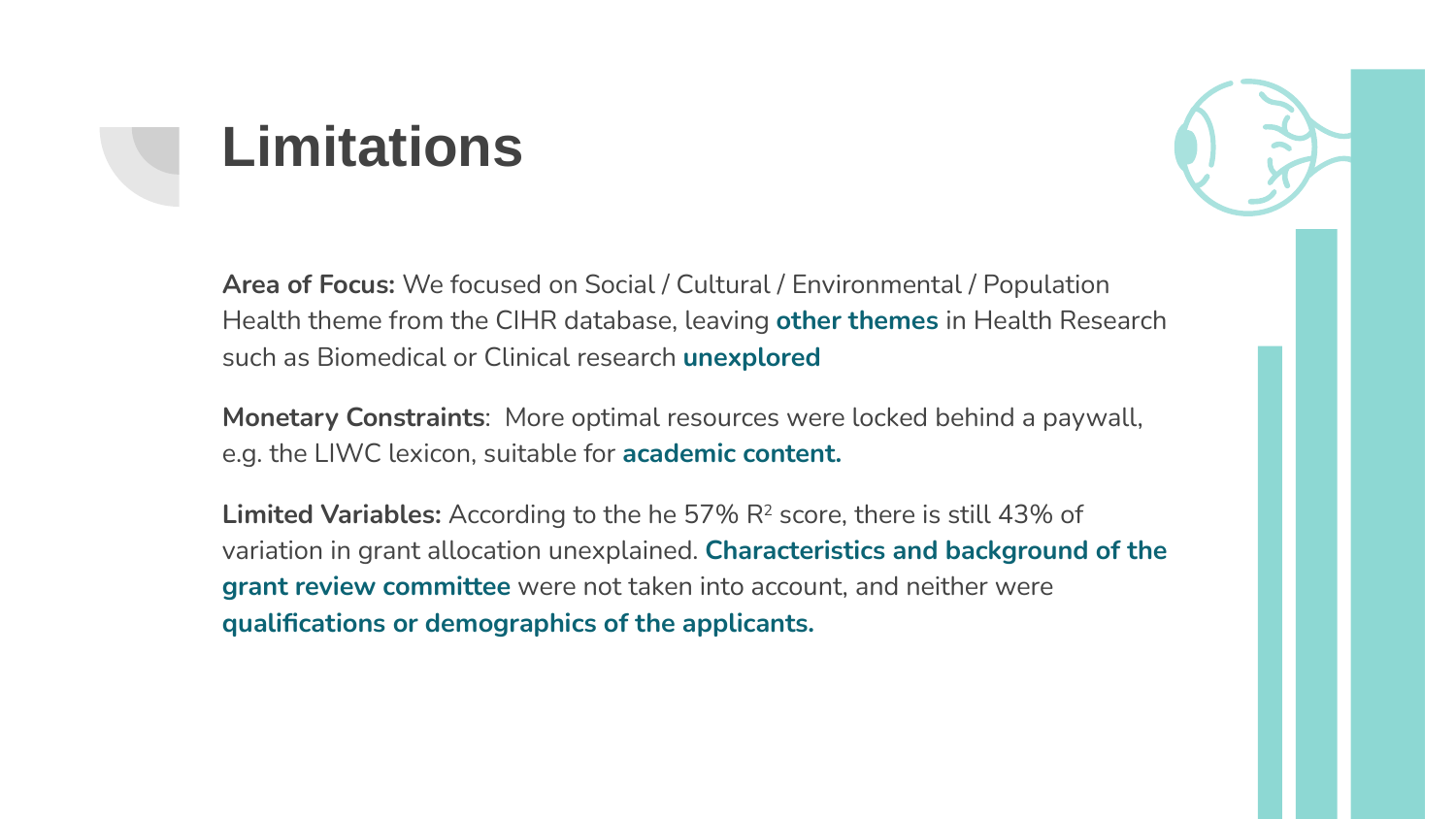

# Limitations

Area of Focus: We focused on Social / Cultural / Environmental / Population Health theme from the CIHR database, leaving other themes in Health Research such as Biomedical or Clinical research unexplored
Monetary Constraints:  More optimal resources were locked behind a paywall, e.g. the LIWC lexicon, suitable for academic content.
Limited Variables: According to the he 57% R2 score, there is still 43% of variation in grant allocation unexplained. Characteristics and background of the grant review committee were not taken into account, and neither were qualifications or demographics of the applicants.